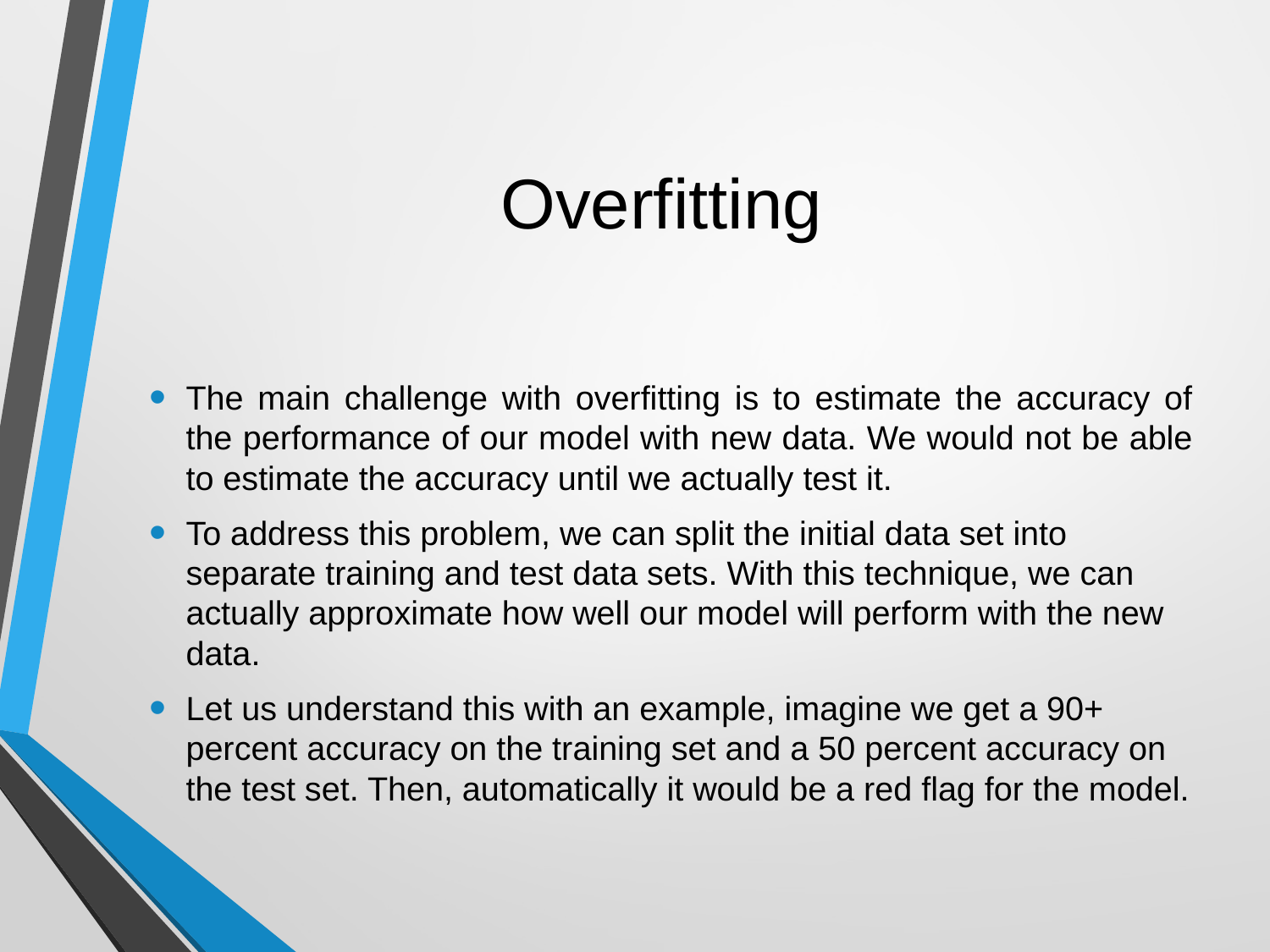

# Overfitting
The main challenge with overfitting is to estimate the accuracy of the performance of our model with new data. We would not be able to estimate the accuracy until we actually test it.
To address this problem, we can split the initial data set into separate training and test data sets. With this technique, we can actually approximate how well our model will perform with the new data.
Let us understand this with an example, imagine we get a 90+ percent accuracy on the training set and a 50 percent accuracy on the test set. Then, automatically it would be a red flag for the model.